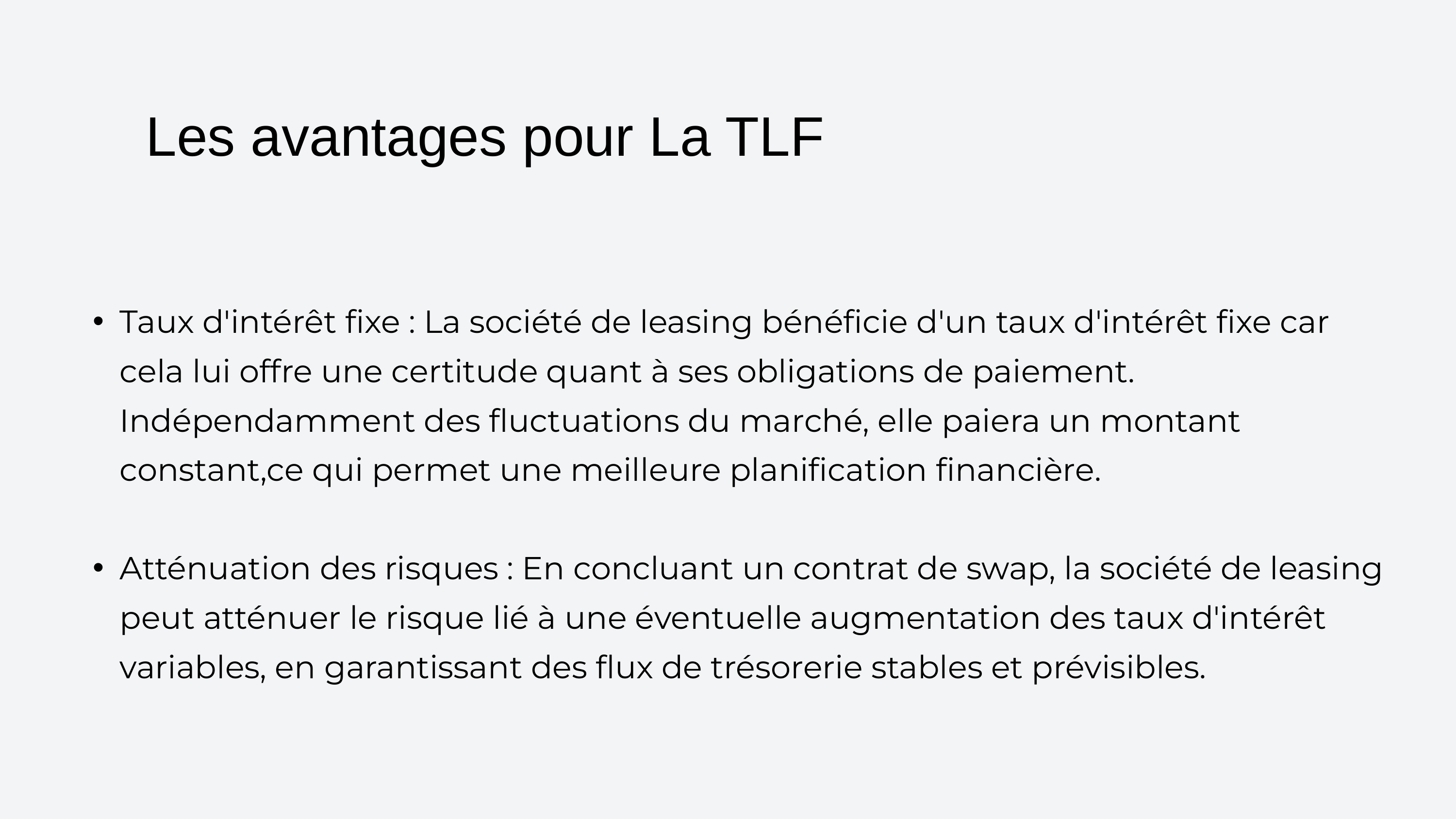

Les avantages pour La TLF
Taux d'intérêt fixe : La société de leasing bénéficie d'un taux d'intérêt fixe car cela lui offre une certitude quant à ses obligations de paiement. Indépendamment des fluctuations du marché, elle paiera un montant constant,ce qui permet une meilleure planification financière.

Atténuation des risques : En concluant un contrat de swap, la société de leasing peut atténuer le risque lié à une éventuelle augmentation des taux d'intérêt variables, en garantissant des flux de trésorerie stables et prévisibles.